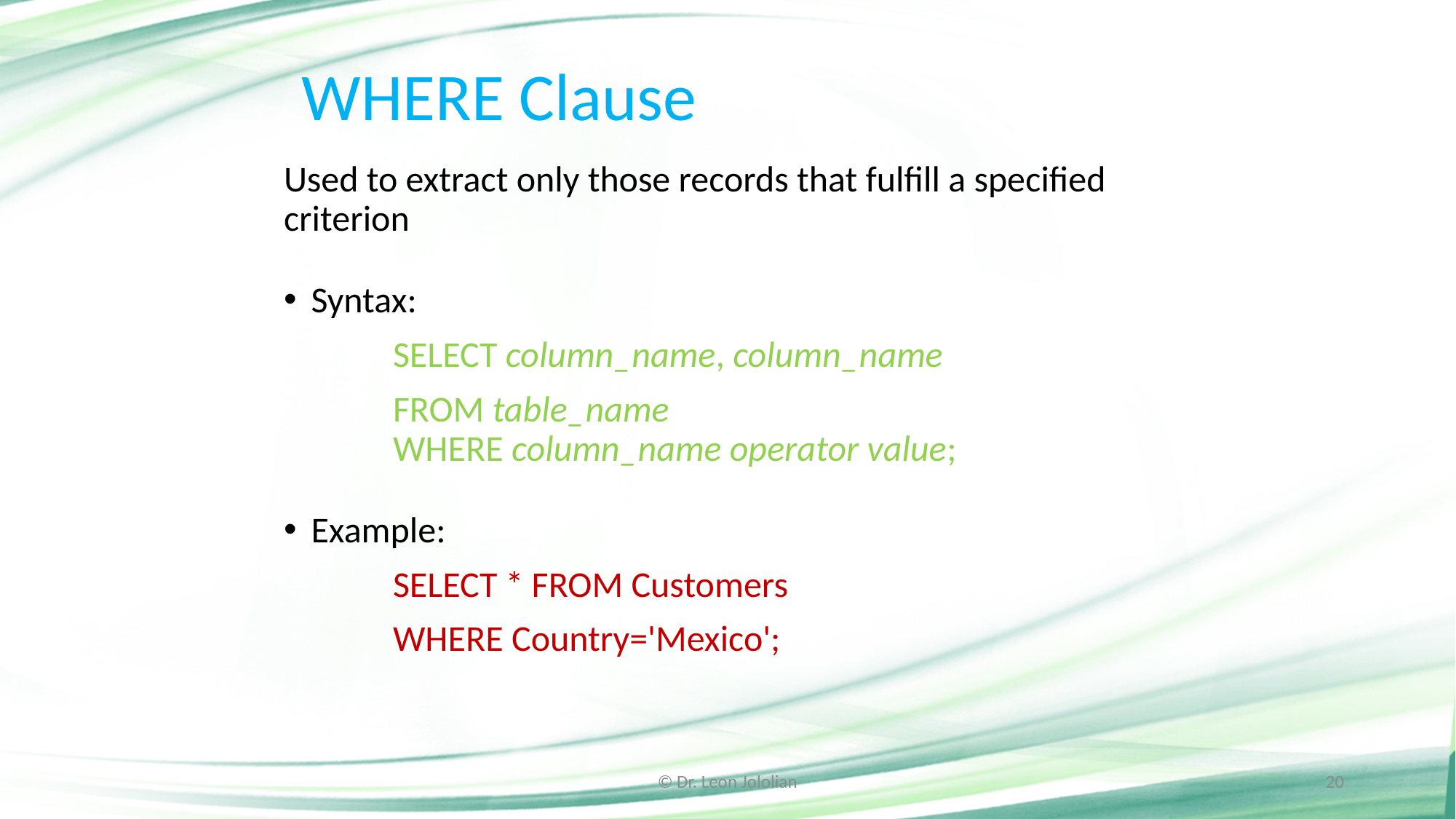

# WHERE Clause
Used to extract only those records that fulfill a specified criterion
Syntax:
	SELECT column_name, column_name
	FROM table_name
	WHERE column_name operator value;
Example:
	SELECT * FROM Customers
	WHERE Country='Mexico';
© Dr. Leon Jololian
20